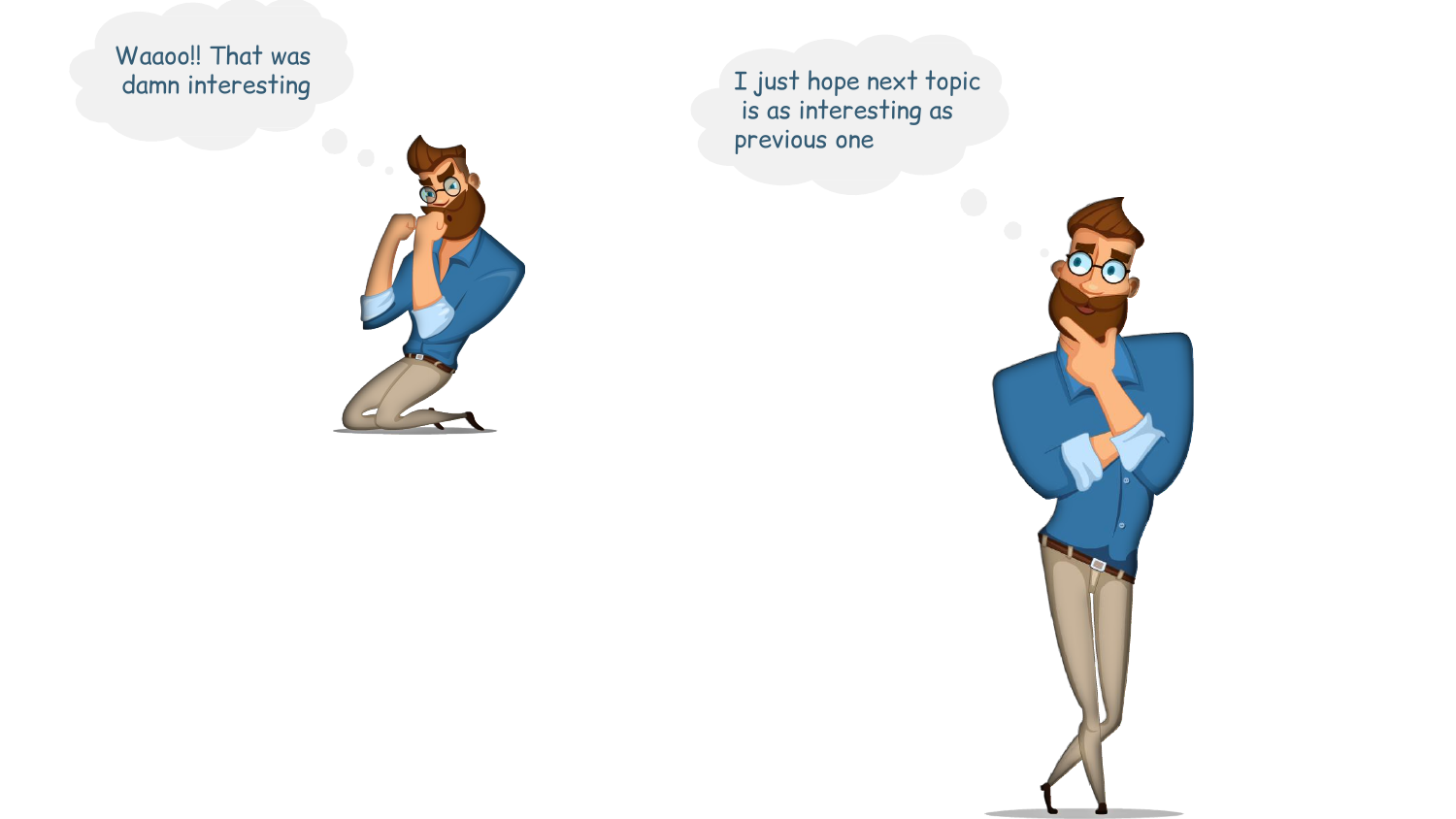

Waaoo!! That was  damn interesting
I just hope next topic  is as interesting as  previous one